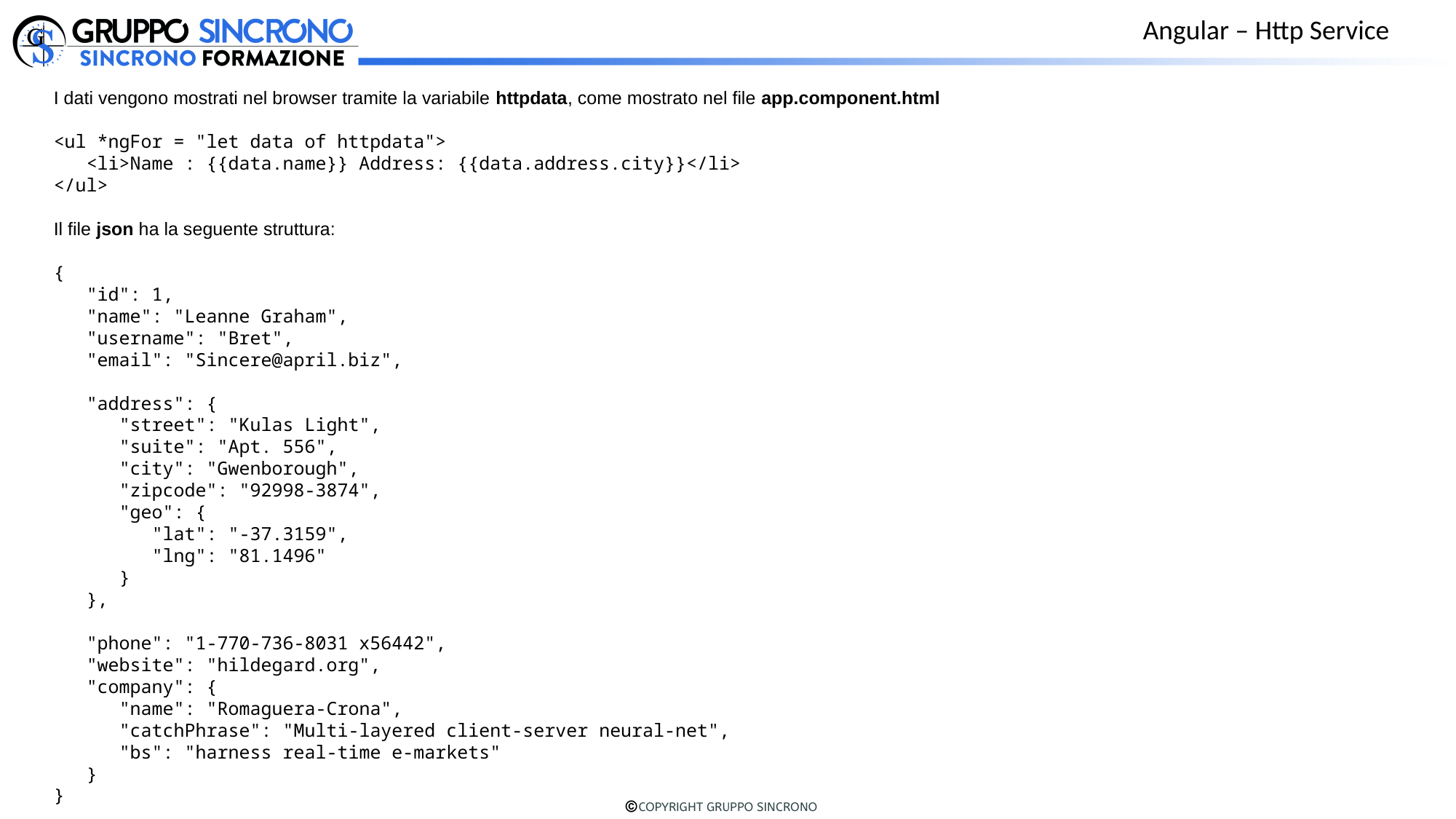

Angular – Http Service
I dati vengono mostrati nel browser tramite la variabile httpdata, come mostrato nel file app.component.html

<ul *ngFor = "let data of httpdata">
   <li>Name : {{data.name}} Address: {{data.address.city}}</li>
</ul>

Il file json ha la seguente struttura:

{
   "id": 1,
   "name": "Leanne Graham",
   "username": "Bret",
   "email": "Sincere@april.biz",

   "address": {
      "street": "Kulas Light",
      "suite": "Apt. 556",
      "city": "Gwenborough",
      "zipcode": "92998-3874",
      "geo": {
         "lat": "-37.3159",
         "lng": "81.1496"
      }
   },

   "phone": "1-770-736-8031 x56442",
   "website": "hildegard.org",
   "company": {
      "name": "Romaguera-Crona",
      "catchPhrase": "Multi-layered client-server neural-net",
      "bs": "harness real-time e-markets"
   }
}